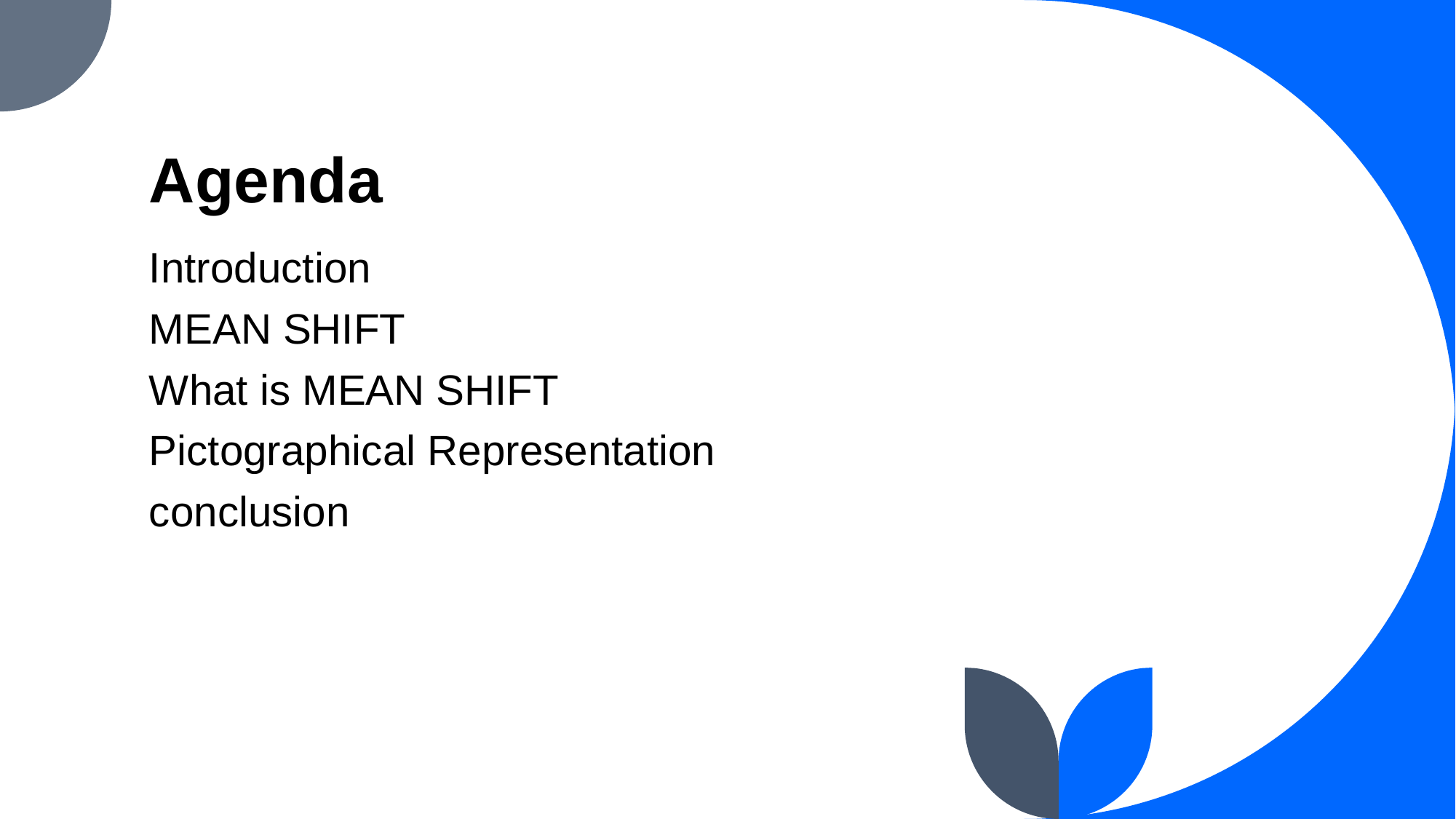

# Agenda
Introduction
MEAN SHIFT
What is MEAN SHIFT
Pictographical Representation
conclusion